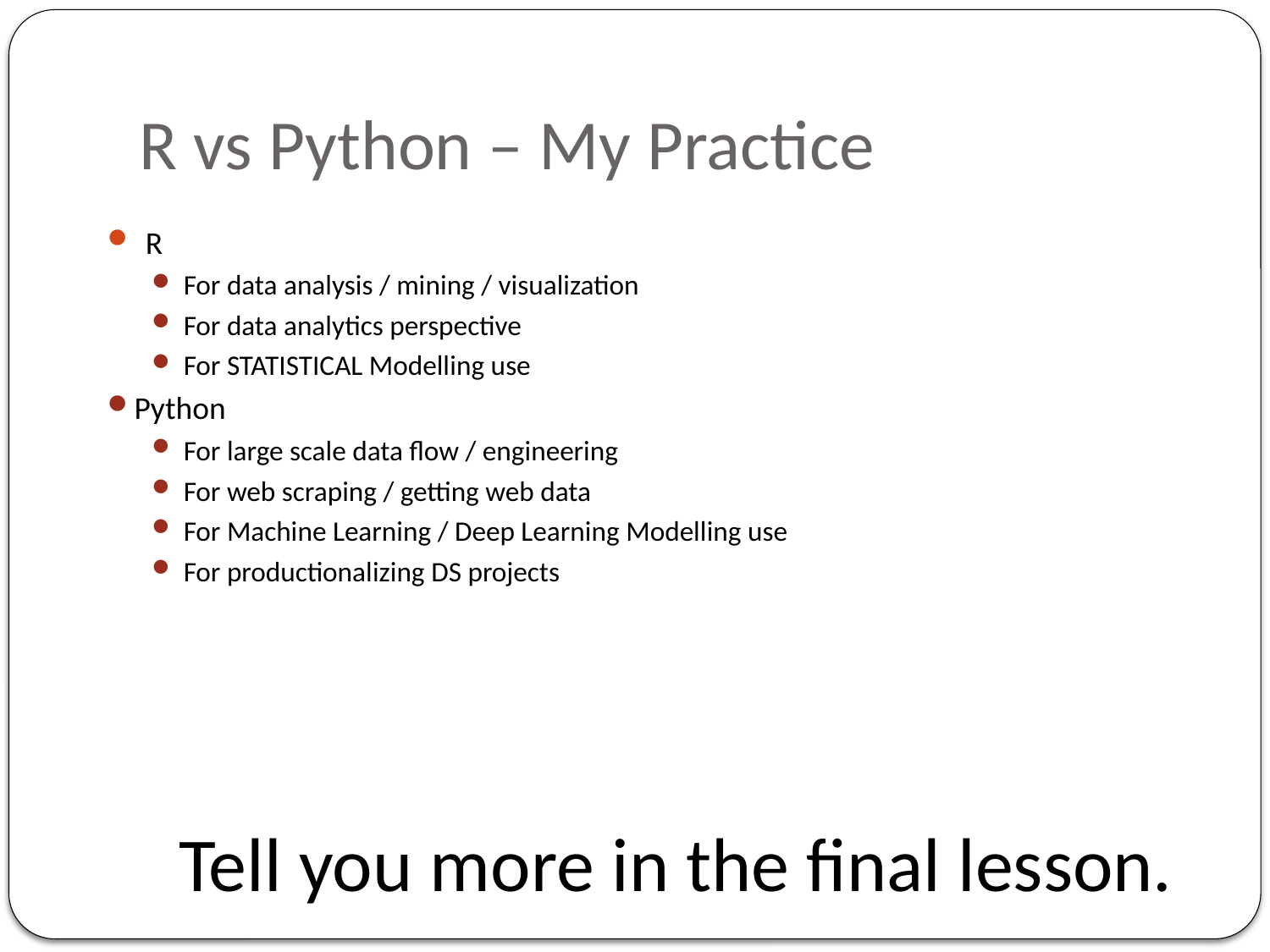

# R vs Python – My Practice
R
For data analysis / mining / visualization
For data analytics perspective
For STATISTICAL Modelling use
Python
For large scale data flow / engineering
For web scraping / getting web data
For Machine Learning / Deep Learning Modelling use
For productionalizing DS projects
Tell you more in the final lesson.